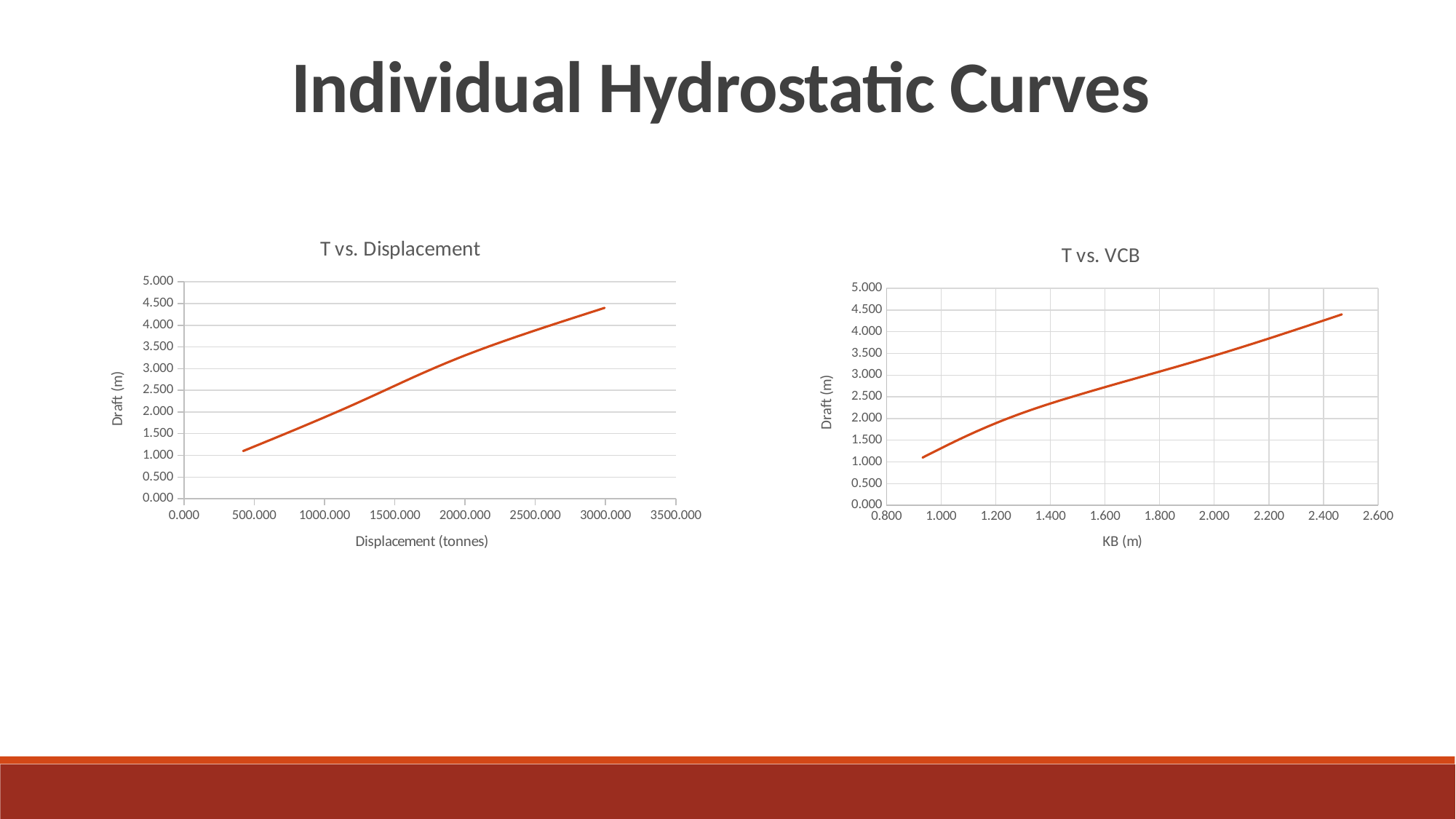

Individual Hydrostatic Curves

### Chart: T vs. Displacement

| Category |  |
|---|---|

### Chart:  T vs. VCB

| Category |  |
|---|---|